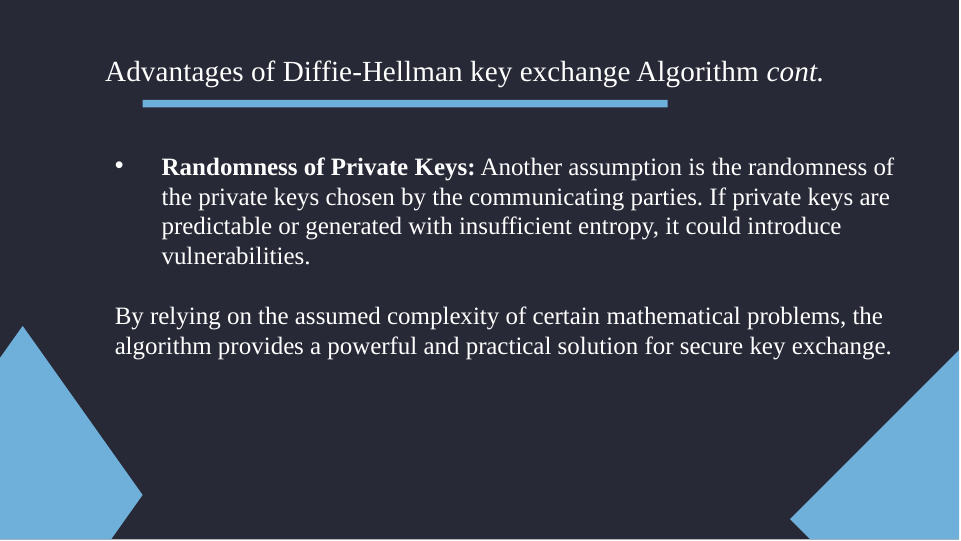

# Advantages of Diffie-Hellman key exchange Algorithm cont.

Randomness of Private Keys: Another assumption is the randomness of the private keys chosen by the communicating parties. If private keys are predictable or generated with insufficient entropy, it could introduce vulnerabilities.

By relying on the assumed complexity of certain mathematical problems, the algorithm provides a powerful and practical solution for secure key exchange.